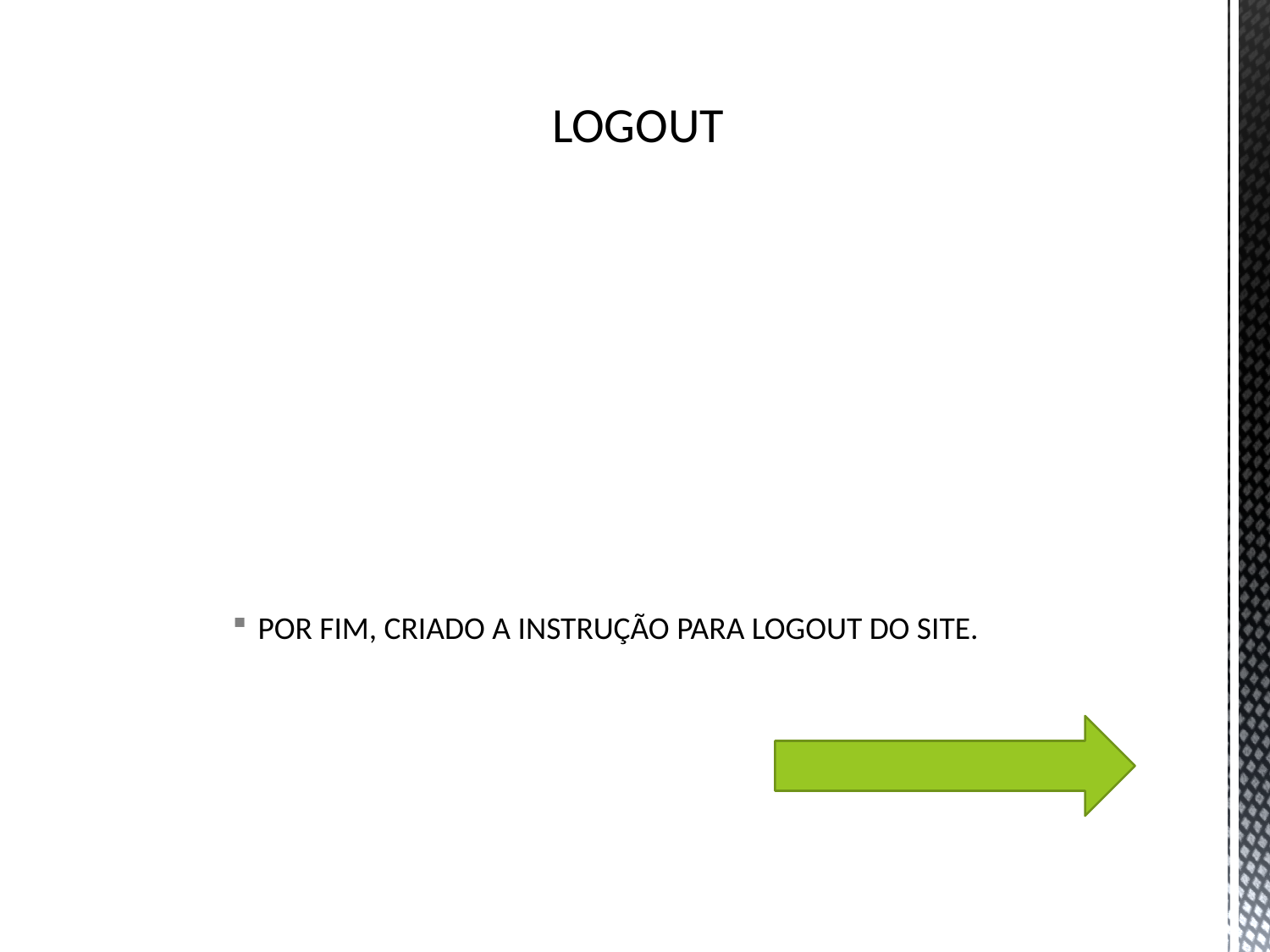

# LOGOUT
POR FIM, CRIADO A INSTRUÇÃO PARA LOGOUT DO SITE.